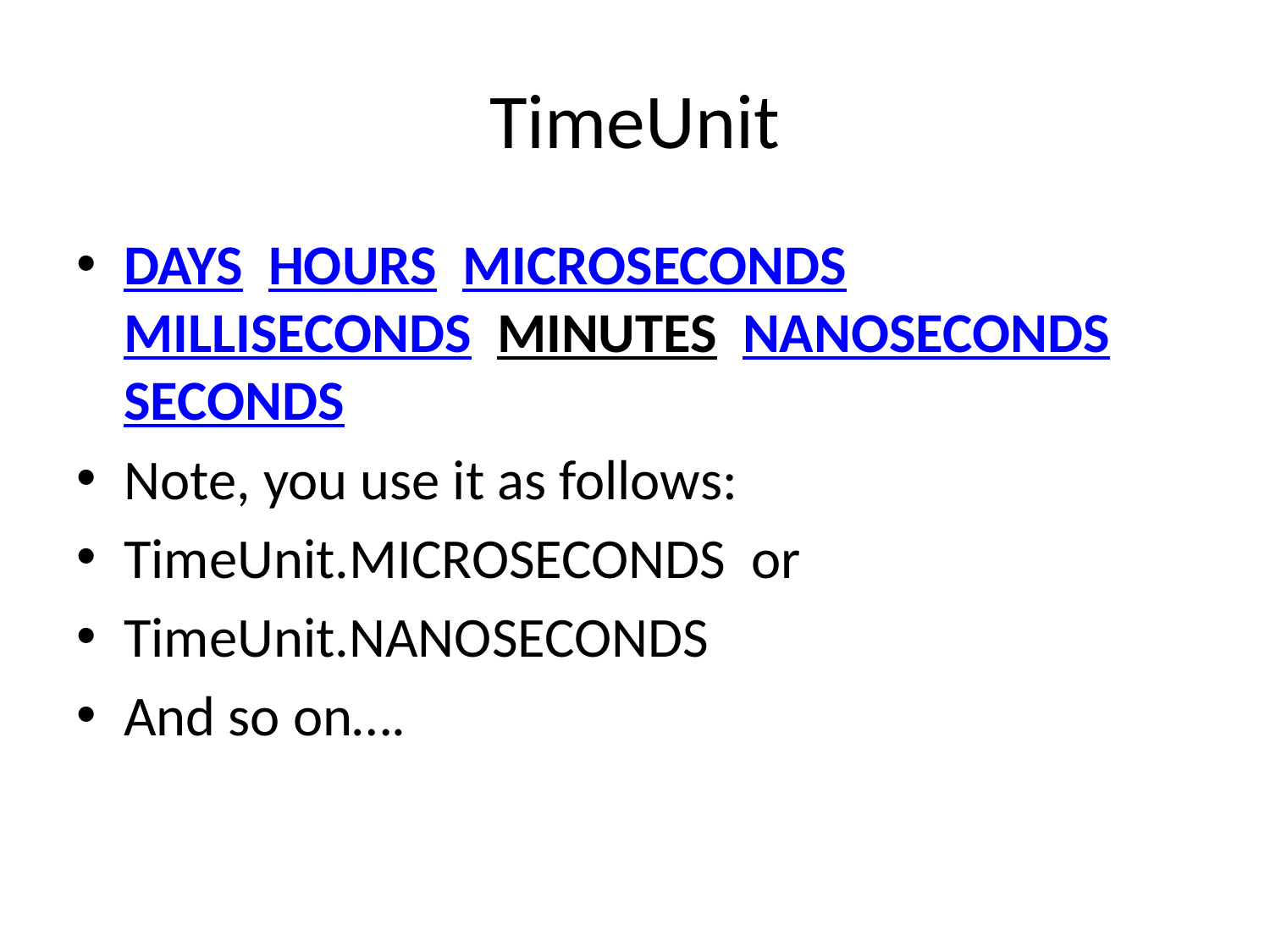

# TimeUnit
DAYS  HOURS  MICROSECONDS  MILLISECONDS  MINUTES  NANOSECONDS  SECONDS
Note, you use it as follows:
TimeUnit.MICROSECONDS  or
TimeUnit.NANOSECONDS
And so on….